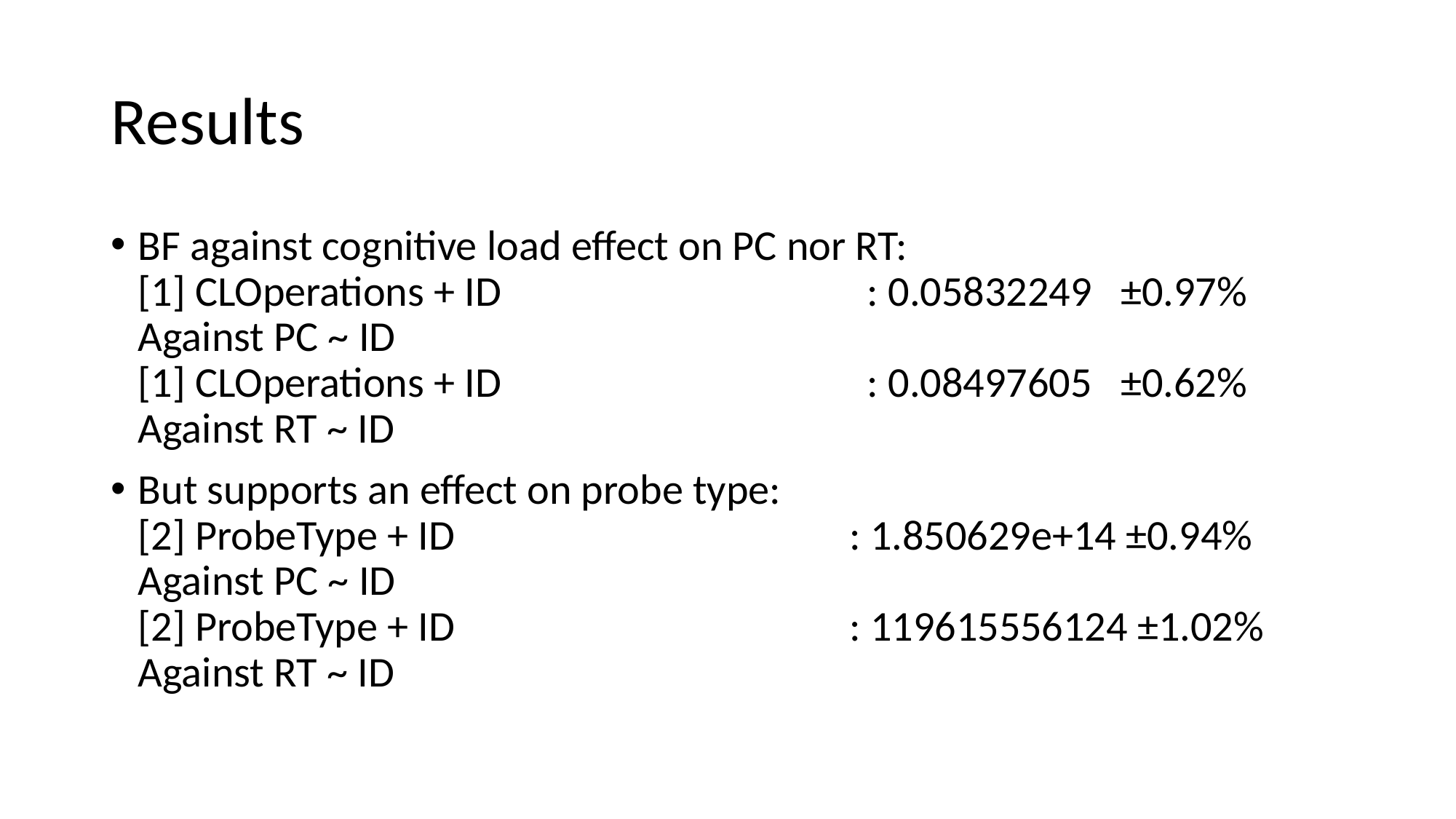

# Results
BF against cognitive load effect on PC nor RT:
[1] CLOperations + ID                                      : 0.05832249   ±0.97%
Against PC ~ ID
[1] CLOperations + ID                                      : 0.08497605   ±0.62%
Against RT ~ ID
But supports an effect on probe type:
[2] ProbeType + ID                                         : 1.850629e+14 ±0.94%
Against PC ~ ID
[2] ProbeType + ID                                         : 119615556124 ±1.02%
Against RT ~ ID